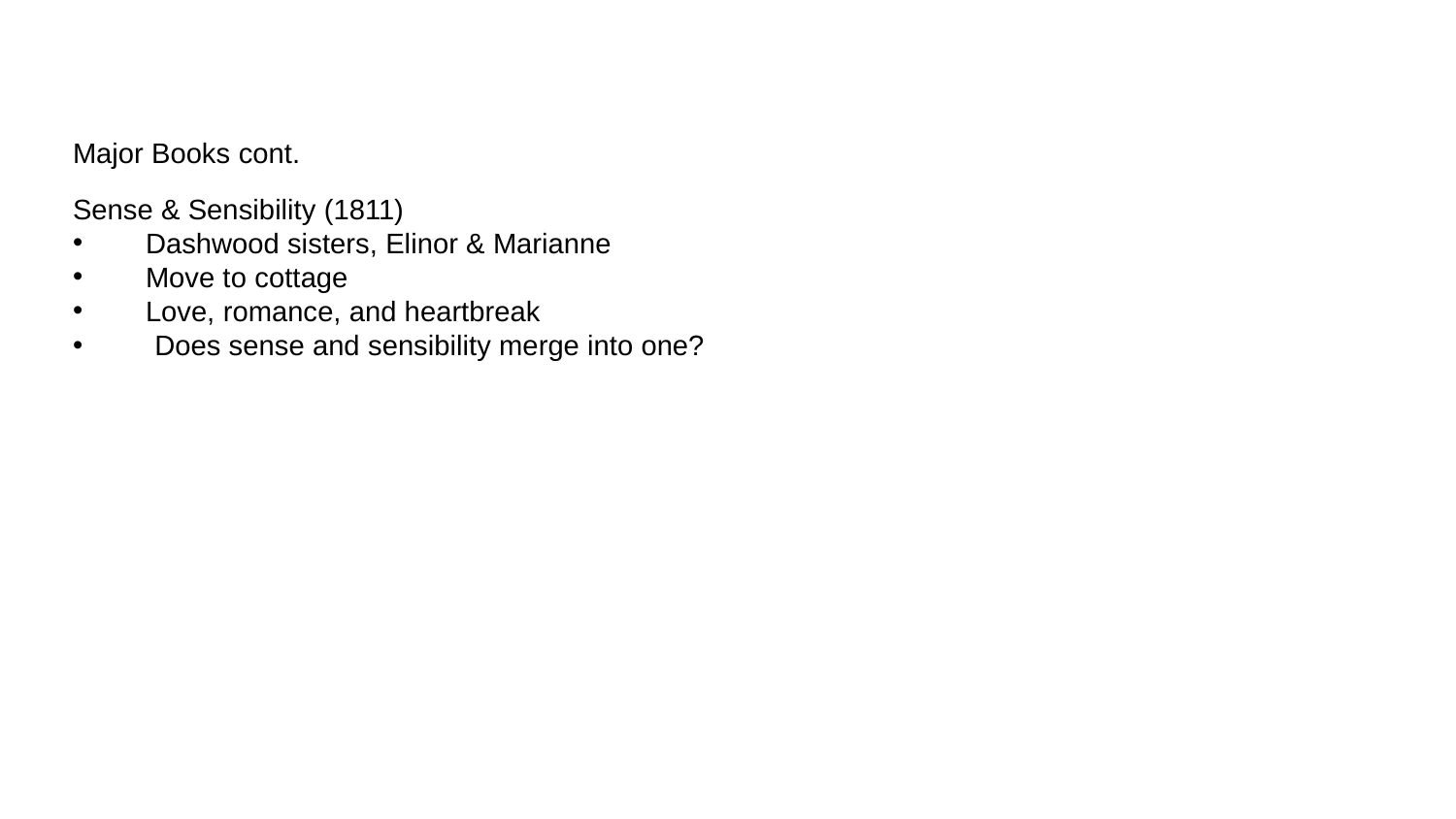

# Major Books cont.
Sense & Sensibility (1811)
Dashwood sisters, Elinor & Marianne
Move to cottage
Love, romance, and heartbreak
Does sense and sensibility merge into one?